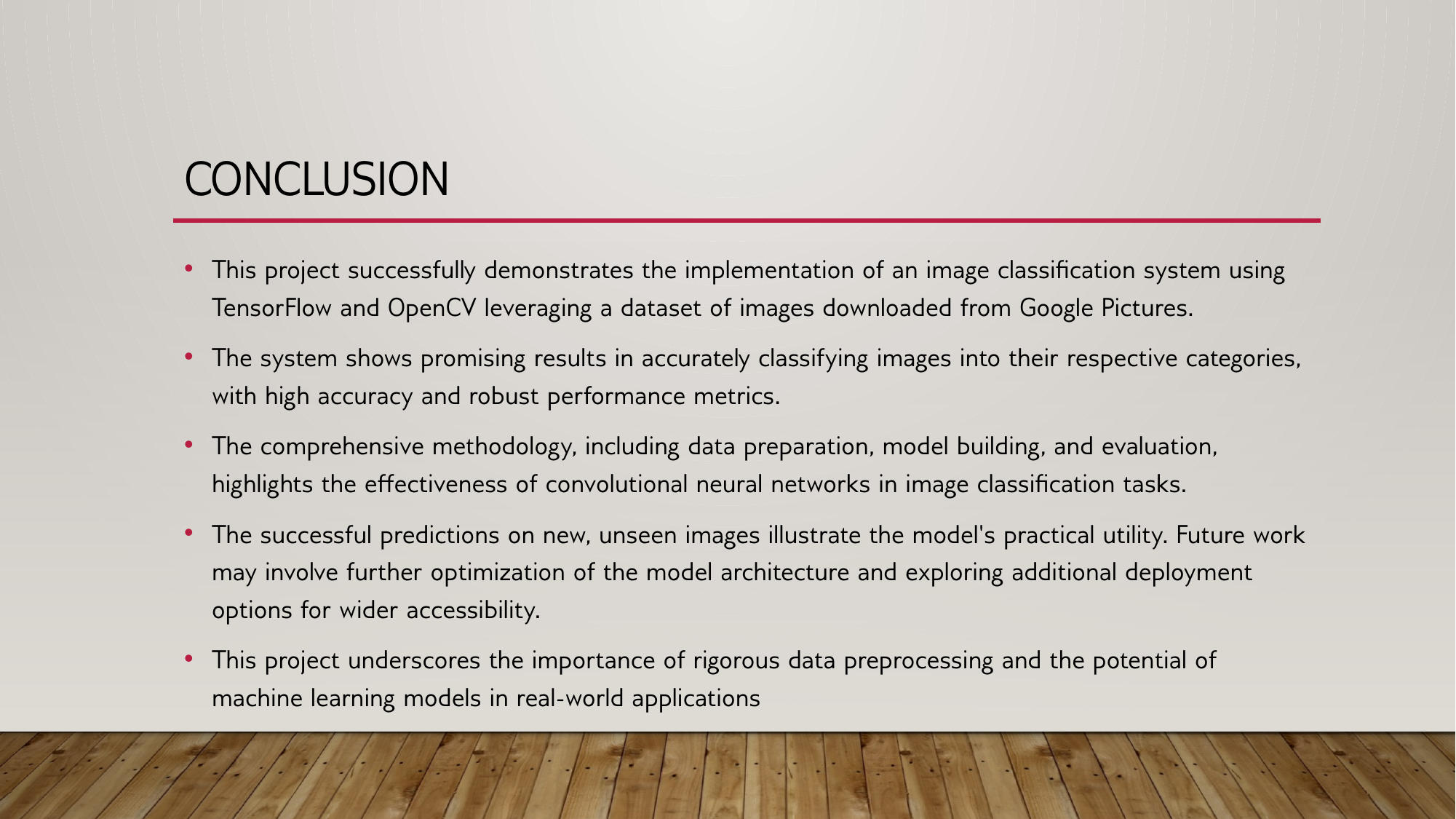

# Conclusion
This project successfully demonstrates the implementation of an image classification system using TensorFlow and OpenCV leveraging a dataset of images downloaded from Google Pictures.
The system shows promising results in accurately classifying images into their respective categories, with high accuracy and robust performance metrics.
The comprehensive methodology, including data preparation, model building, and evaluation, highlights the effectiveness of convolutional neural networks in image classification tasks.
The successful predictions on new, unseen images illustrate the model's practical utility. Future work may involve further optimization of the model architecture and exploring additional deployment options for wider accessibility.
This project underscores the importance of rigorous data preprocessing and the potential of machine learning models in real-world applications